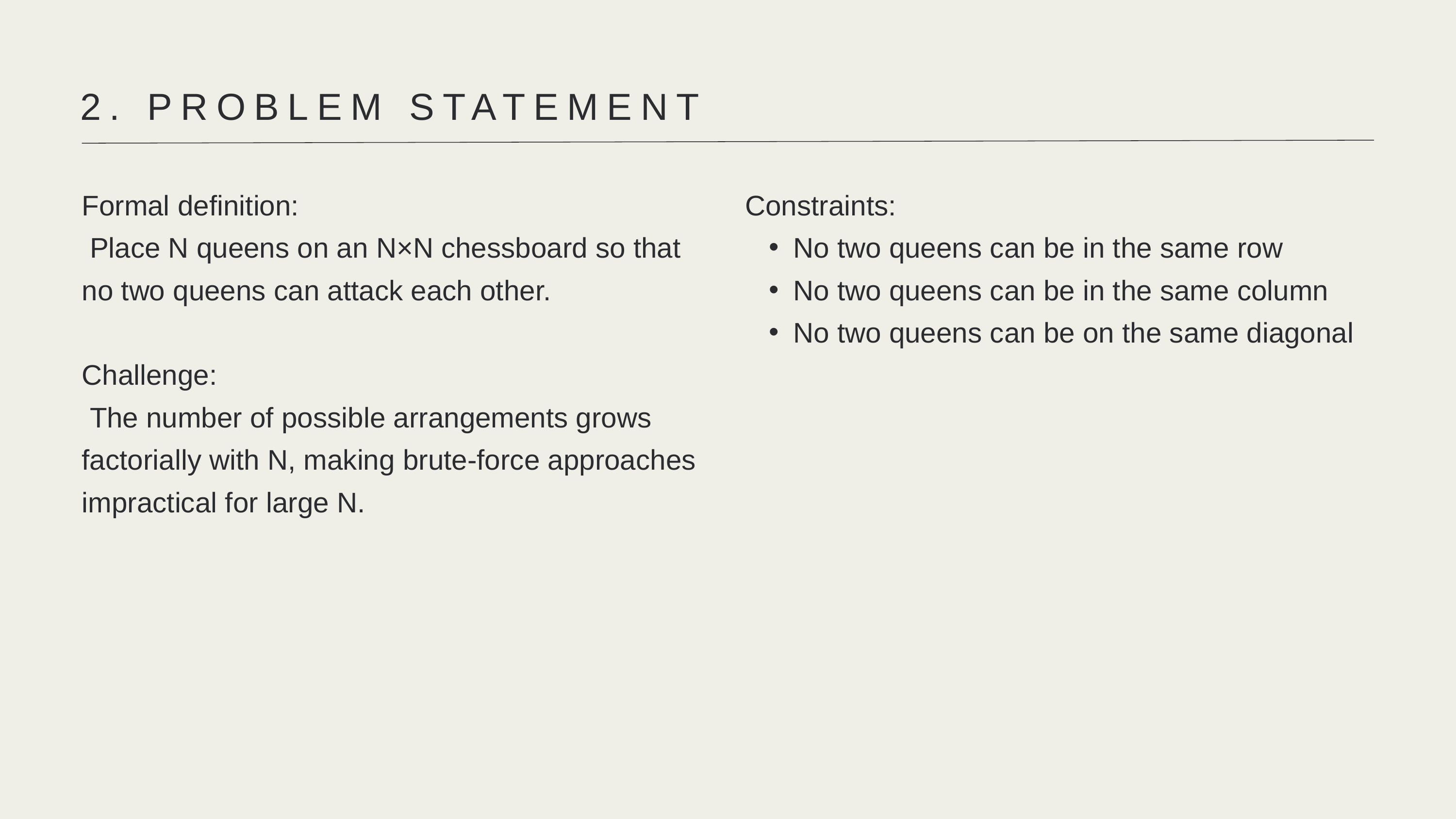

2. PROBLEM STATEMENT

Formal definition:
 Place N queens on an N×N chessboard so that no two queens can attack each other.

Challenge:
 The number of possible arrangements grows factorially with N, making brute-force approaches impractical for large N.
Constraints:
No two queens can be in the same row
No two queens can be in the same column
No two queens can be on the same diagonal